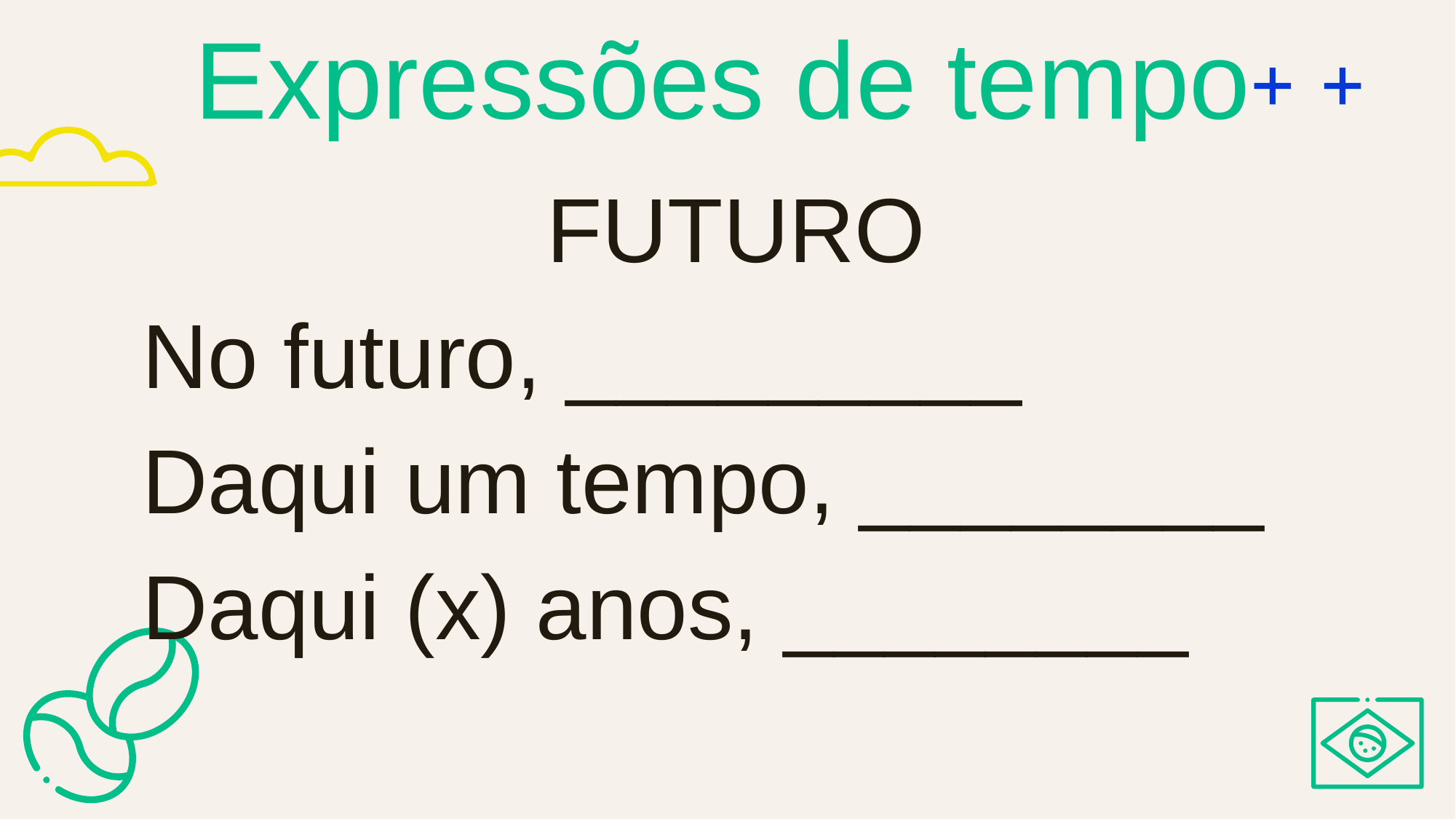

# Expressões de tempo
FUTURO
No futuro, _________
Daqui um tempo, ________
Daqui (x) anos, ________